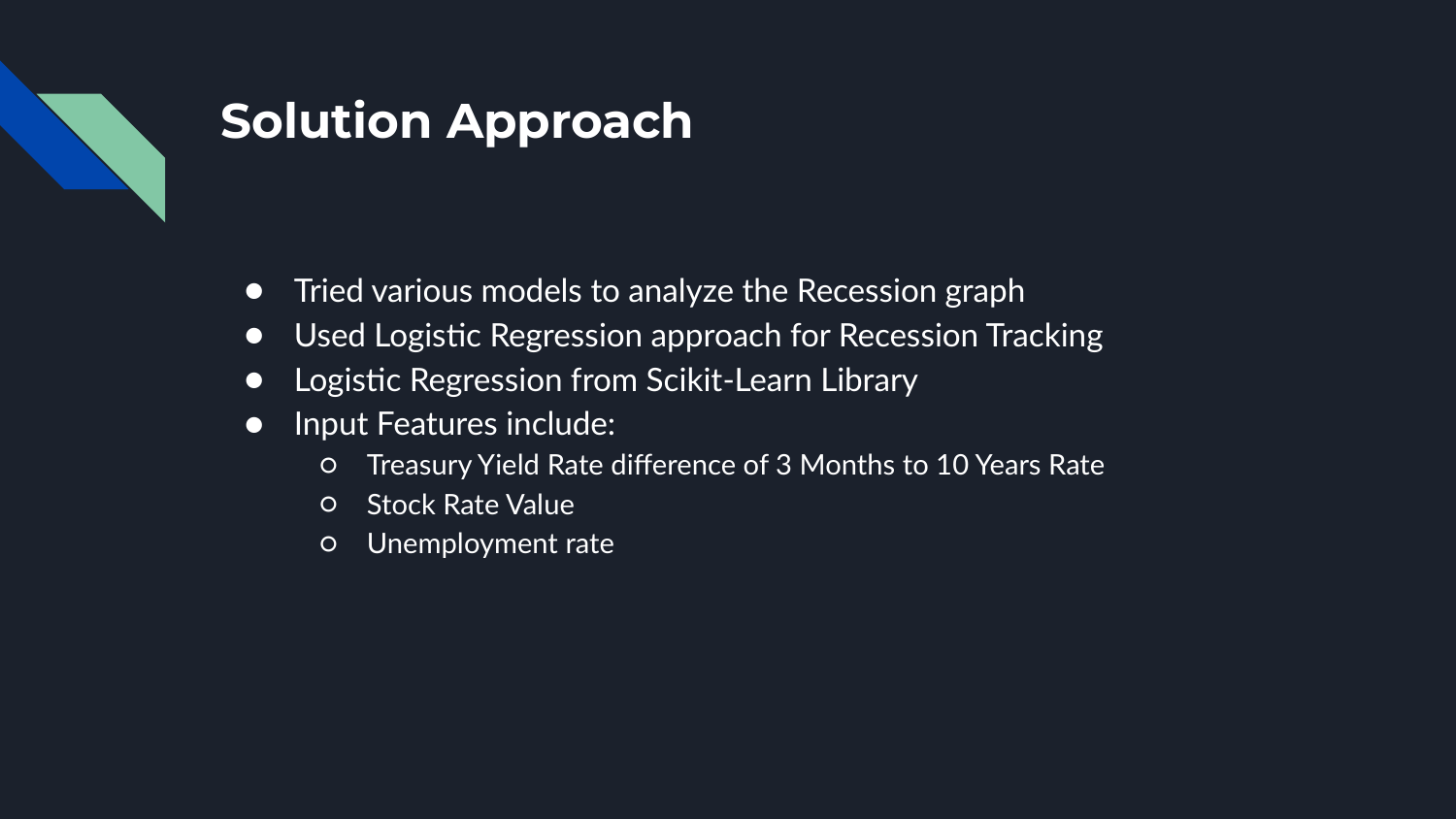

# Solution Approach
Tried various models to analyze the Recession graph
Used Logistic Regression approach for Recession Tracking
Logistic Regression from Scikit-Learn Library
Input Features include:
Treasury Yield Rate difference of 3 Months to 10 Years Rate
Stock Rate Value
Unemployment rate